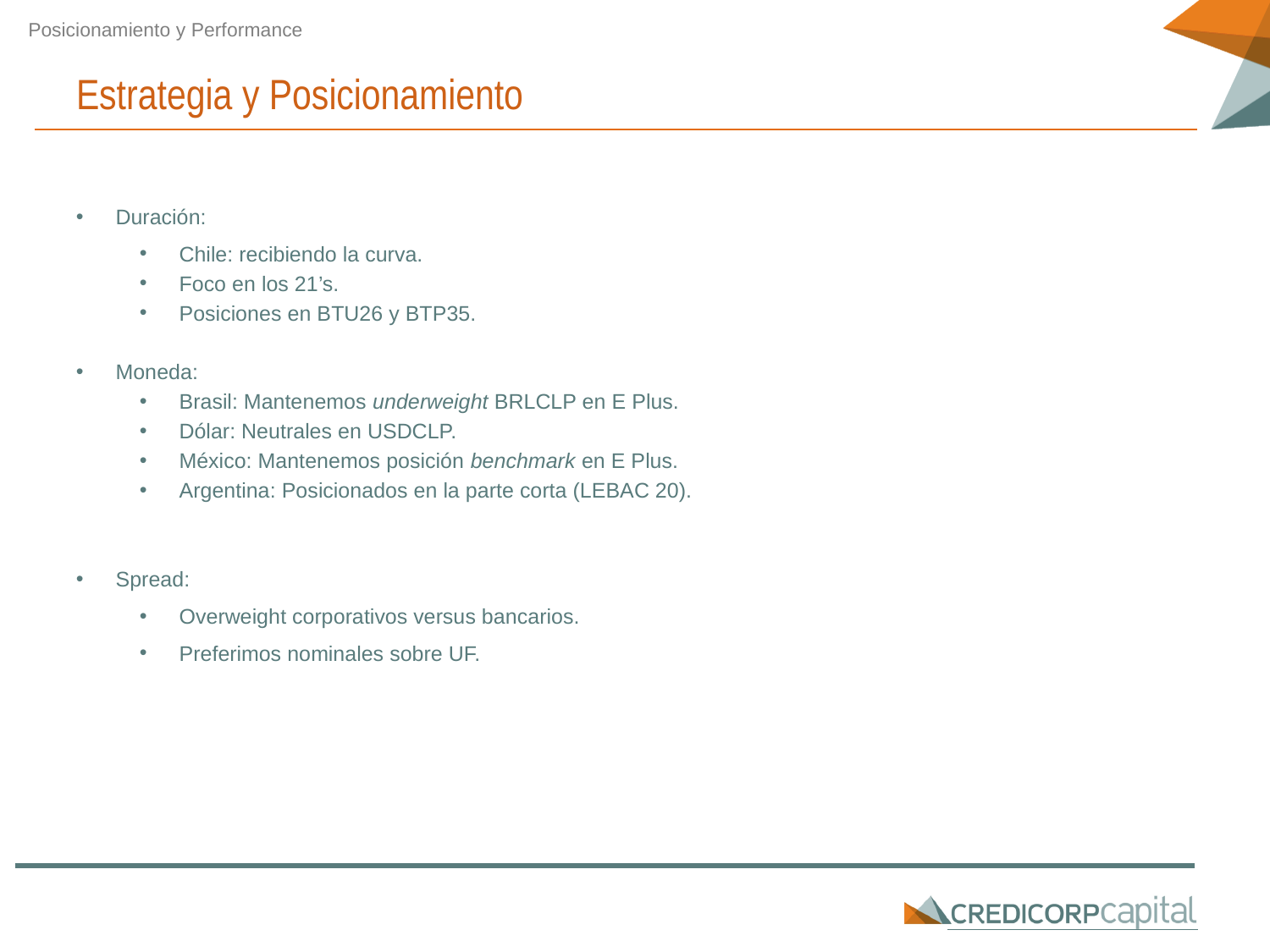

Posicionamiento y Performance

Estrategia y Posicionamiento
Duración:

Chile: recibiendo la curva.
Foco en los 21’s.
Posiciones en BTU26 y BTP35.

Moneda:
Brasil: Mantenemos underweight BRLCLP en E Plus.
Dólar: Neutrales en USDCLP.
México: Mantenemos posición benchmark en E Plus.
Argentina: Posicionados en la parte corta (LEBAC 20).

Spread:

Overweight corporativos versus bancarios.

Preferimos nominales sobre UF.